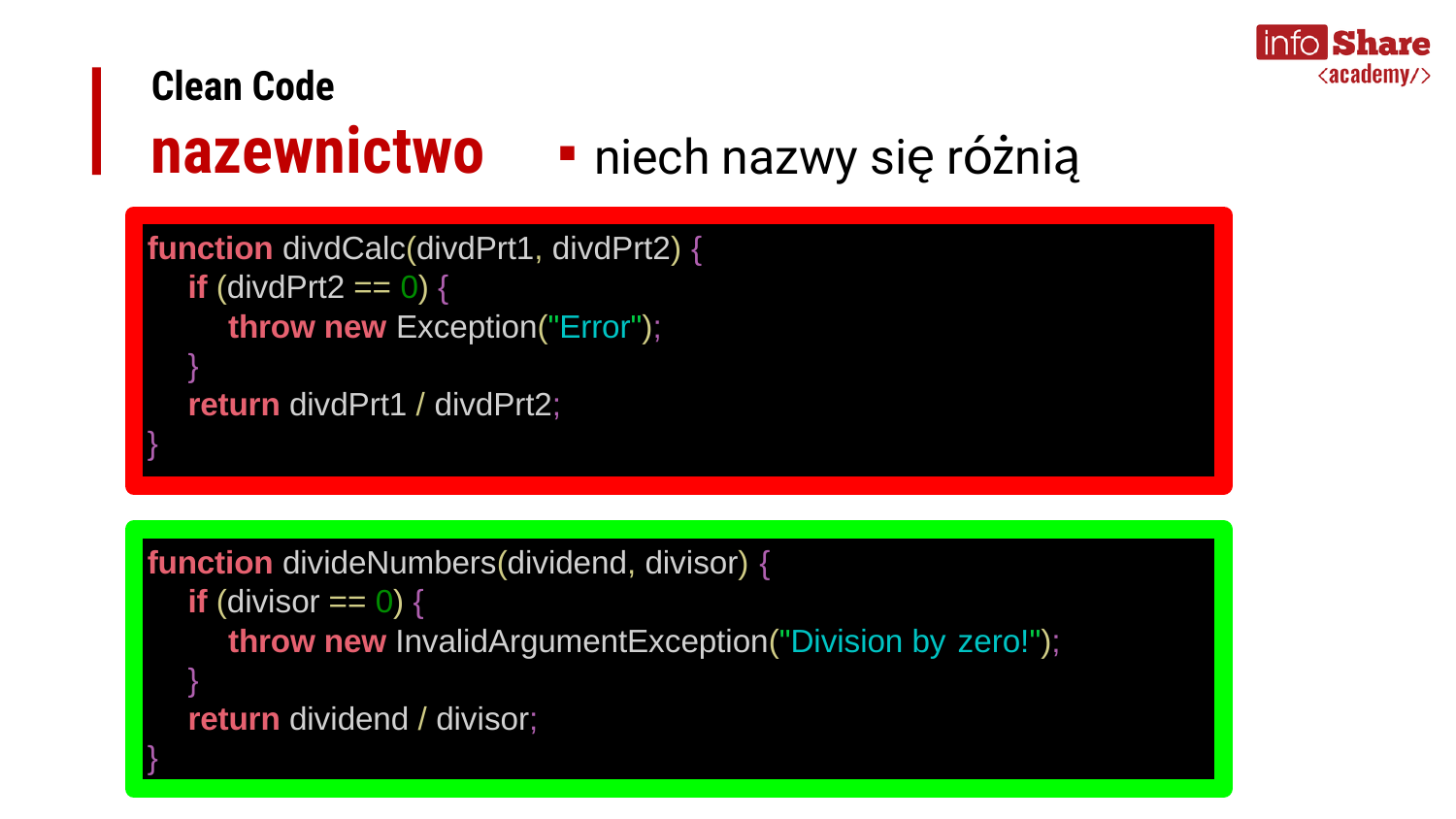

Clean Code
nazewnictwo
niech nazwy się różnią

function divdCalc(divdPrt1, divdPrt2) {
if (divdPrt2 == 0) {
throw new Exception("Error");
}
return divdPrt1 / divdPrt2;
}

function divideNumbers(dividend, divisor) {
if (divisor == 0) {
throw new InvalidArgumentException("Division by zero!");
}
return dividend / divisor;
}